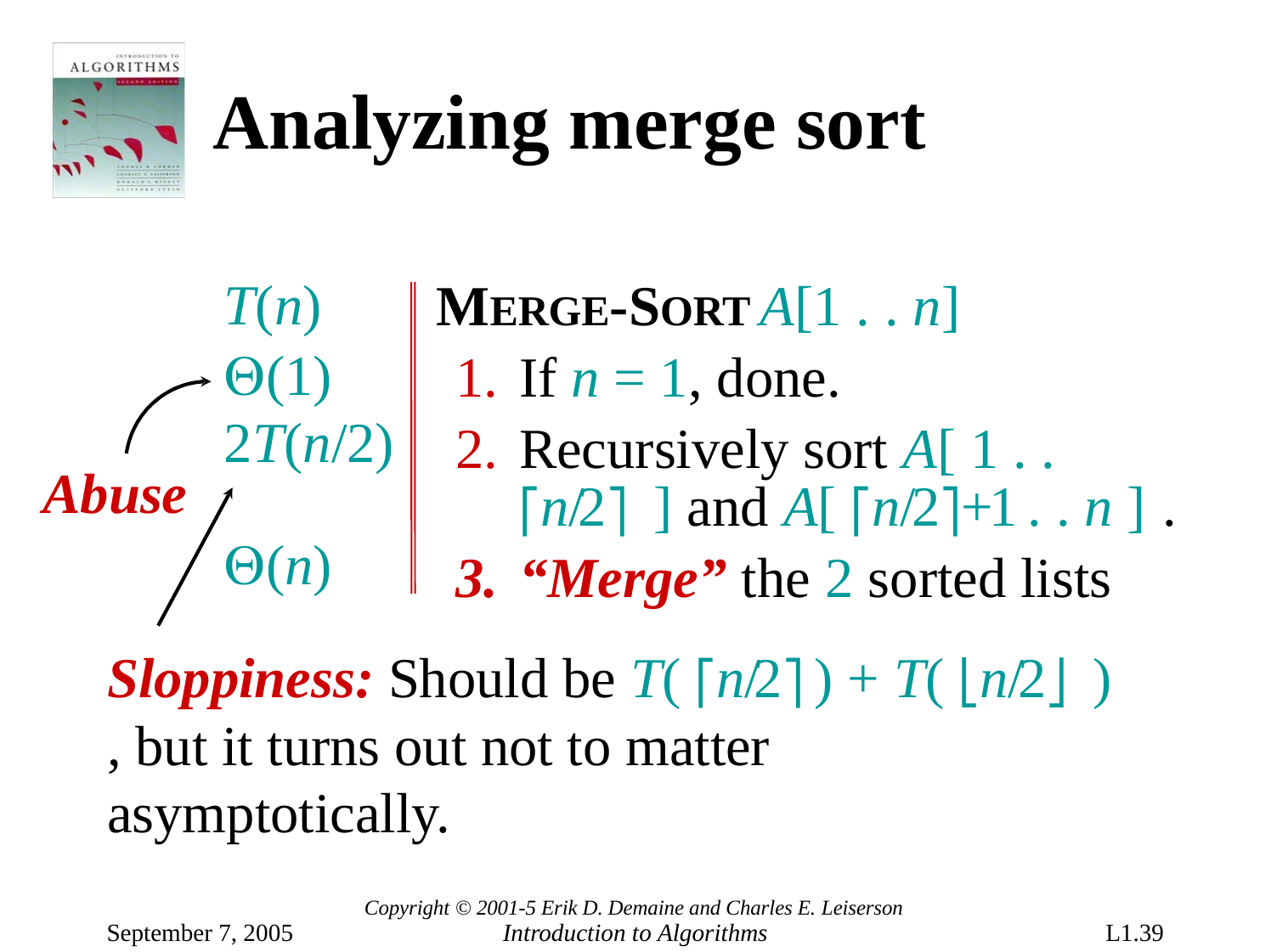

# Analyzing merge sort
T(n)
Θ(1)  2T(n/2)
MERGE-SORT A[1 . . n]
If n = 1, done.
Recursively sort A[ 1 . . ⎡n/2⎤  ] and A[ ⎡n/2⎤+1 . . n ] .
“Merge” the 2 sorted lists

Abuse

Θ(n)
Sloppiness: Should be T( ⎡n/2⎤ ) + T( ⎣n/2⎦  ) , but it turns out not to matter  asymptotically.
Copyright © 2001-5 Erik D. Demaine and Charles E. Leiserson
Introduction to Algorithms
September 7, 2005
L1.39